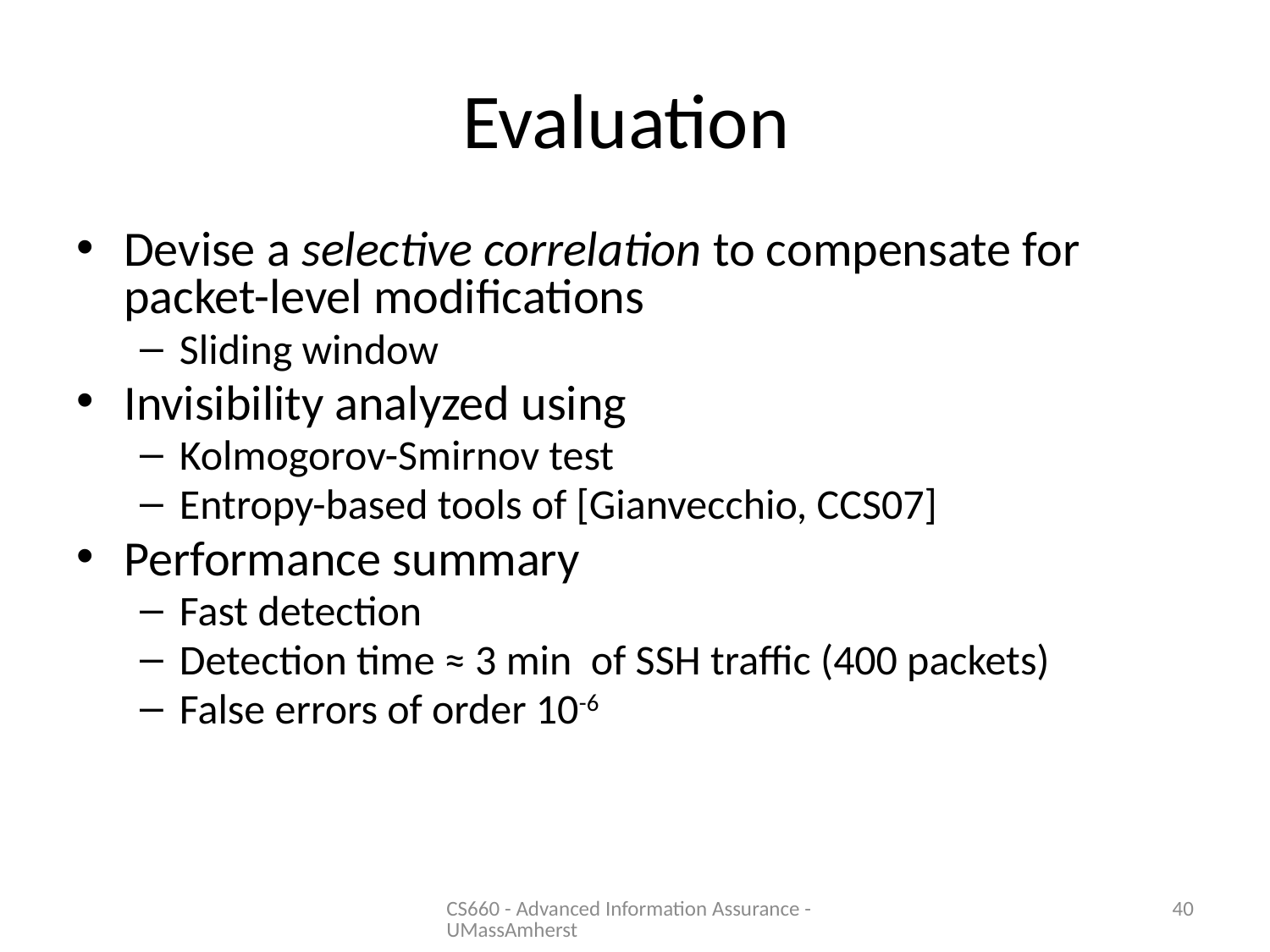

# Evaluation
Devise a selective correlation to compensate for packet-level modifications
Sliding window
Invisibility analyzed using
Kolmogorov-Smirnov test
Entropy-based tools of [Gianvecchio, CCS07]
Performance summary
Fast detection
Detection time ≈ 3 min  of SSH traffic (400 packets)
False errors of order 10-6
CS660 - Advanced Information Assurance - UMassAmherst
40